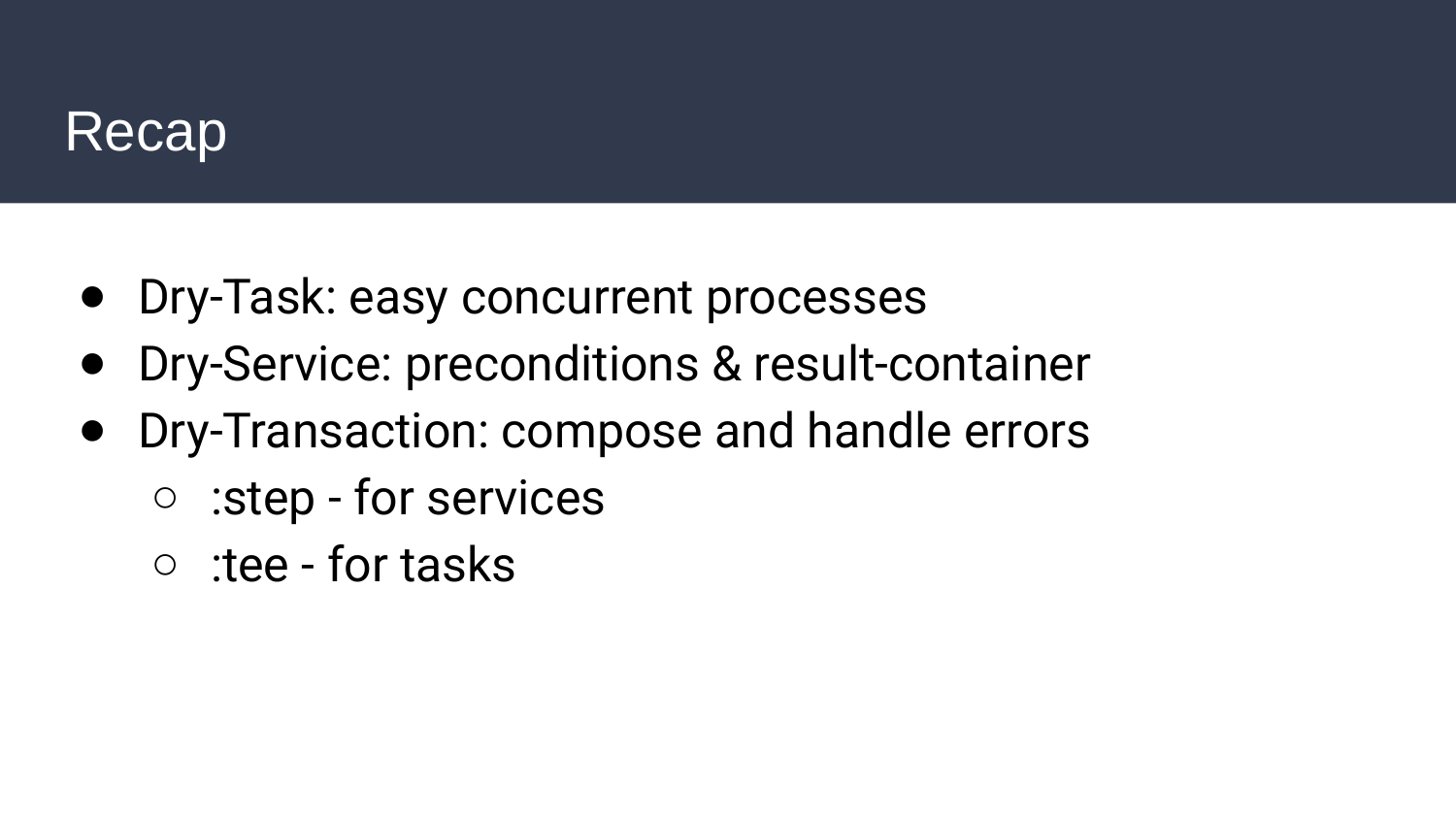

# Recap
Dry-Task: easy concurrent processes
Dry-Service: preconditions & result-container
Dry-Transaction: compose and handle errors
:step - for services
:tee - for tasks